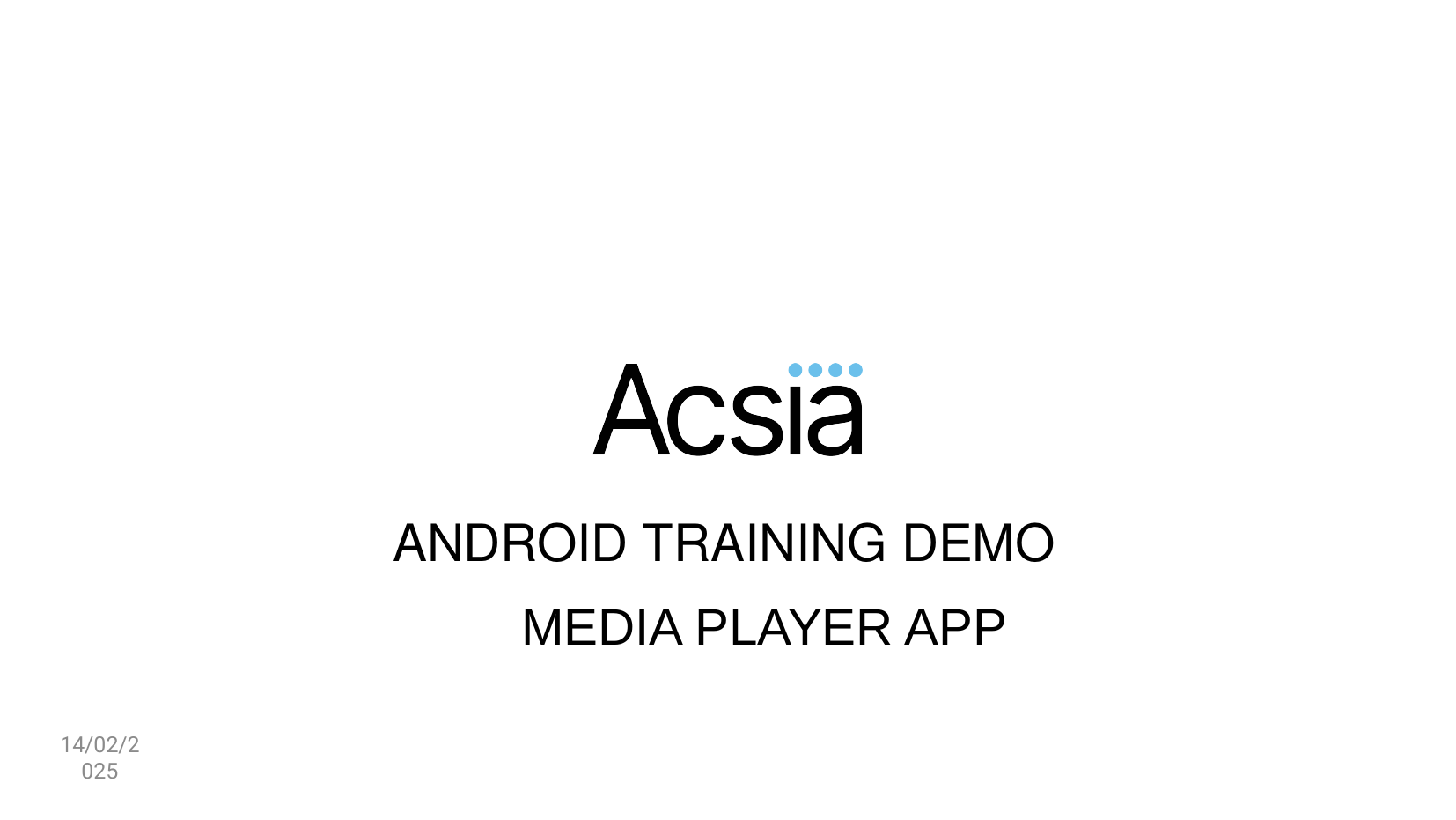

ANDROID TRAINING DEMO
MEDIA PLAYER APP
14/02/2025